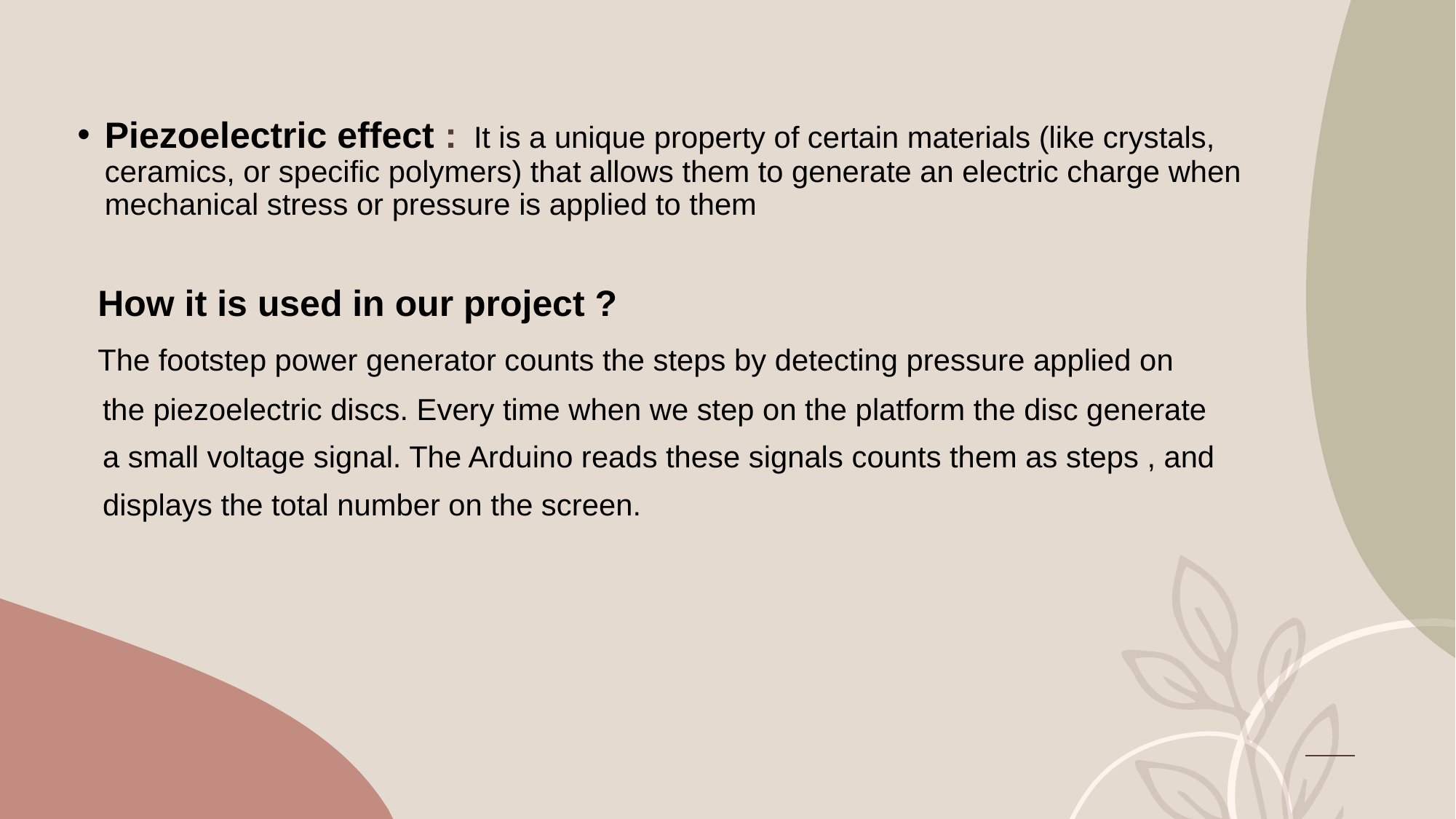

Piezoelectric effect :  It is a unique property of certain materials (like crystals, ceramics, or specific polymers) that allows them to generate an electric charge when mechanical stress or pressure is applied to them

  How it is used in our project ?
  The footstep power generator counts the steps by detecting pressure applied on
   the piezoelectric discs. Every time when we step on the platform the disc generate
   a small voltage signal. The Arduino reads these signals counts them as steps , and
   displays the total number on the screen.